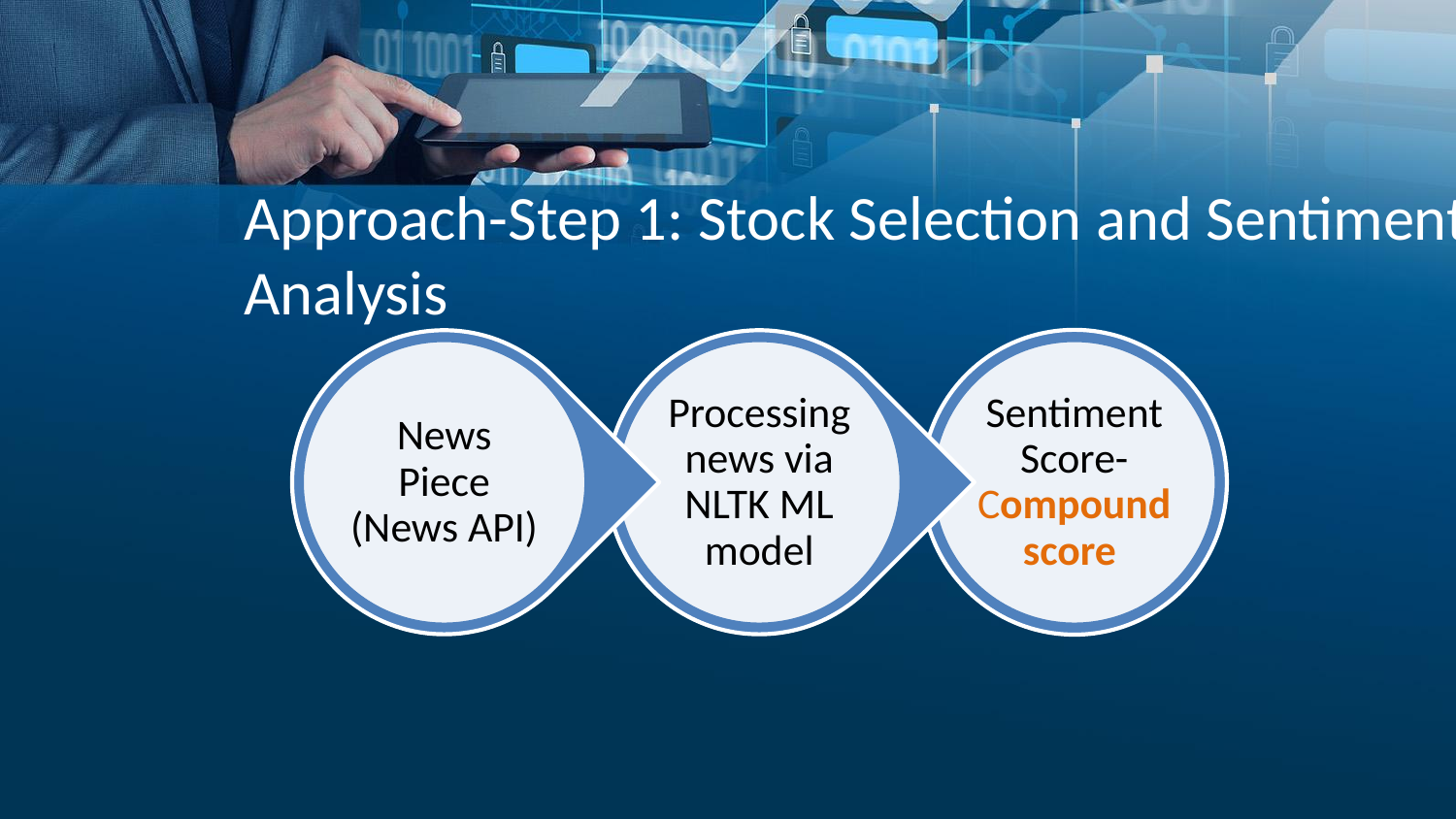

# Approach-Step 1: Stock Selection and Sentiment Analysis

News Piece (News API)
Processing news via NLTK ML model
Sentiment Score- Compound score